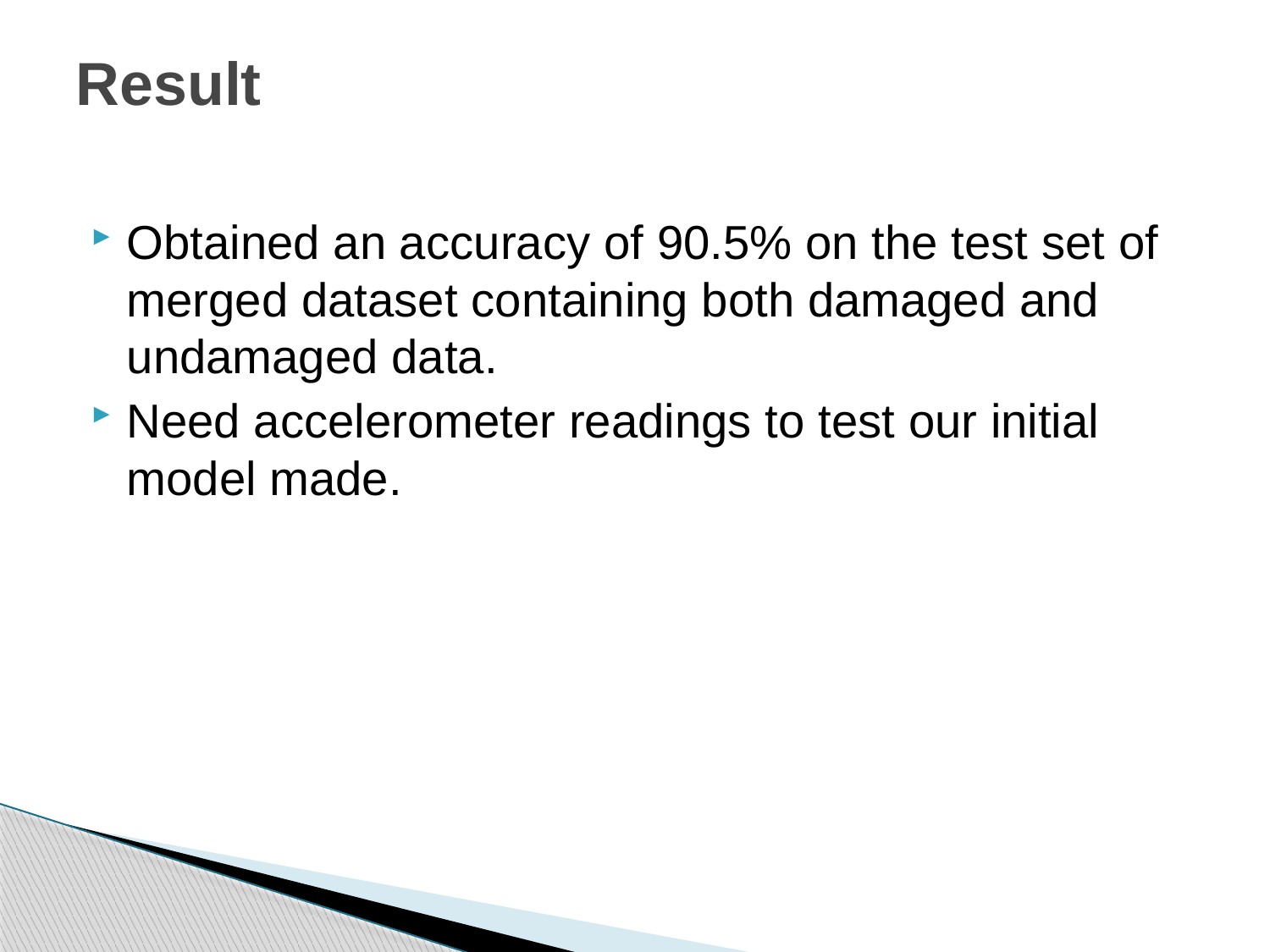

# Result
Obtained an accuracy of 90.5% on the test set of merged dataset containing both damaged and undamaged data.
Need accelerometer readings to test our initial model made.